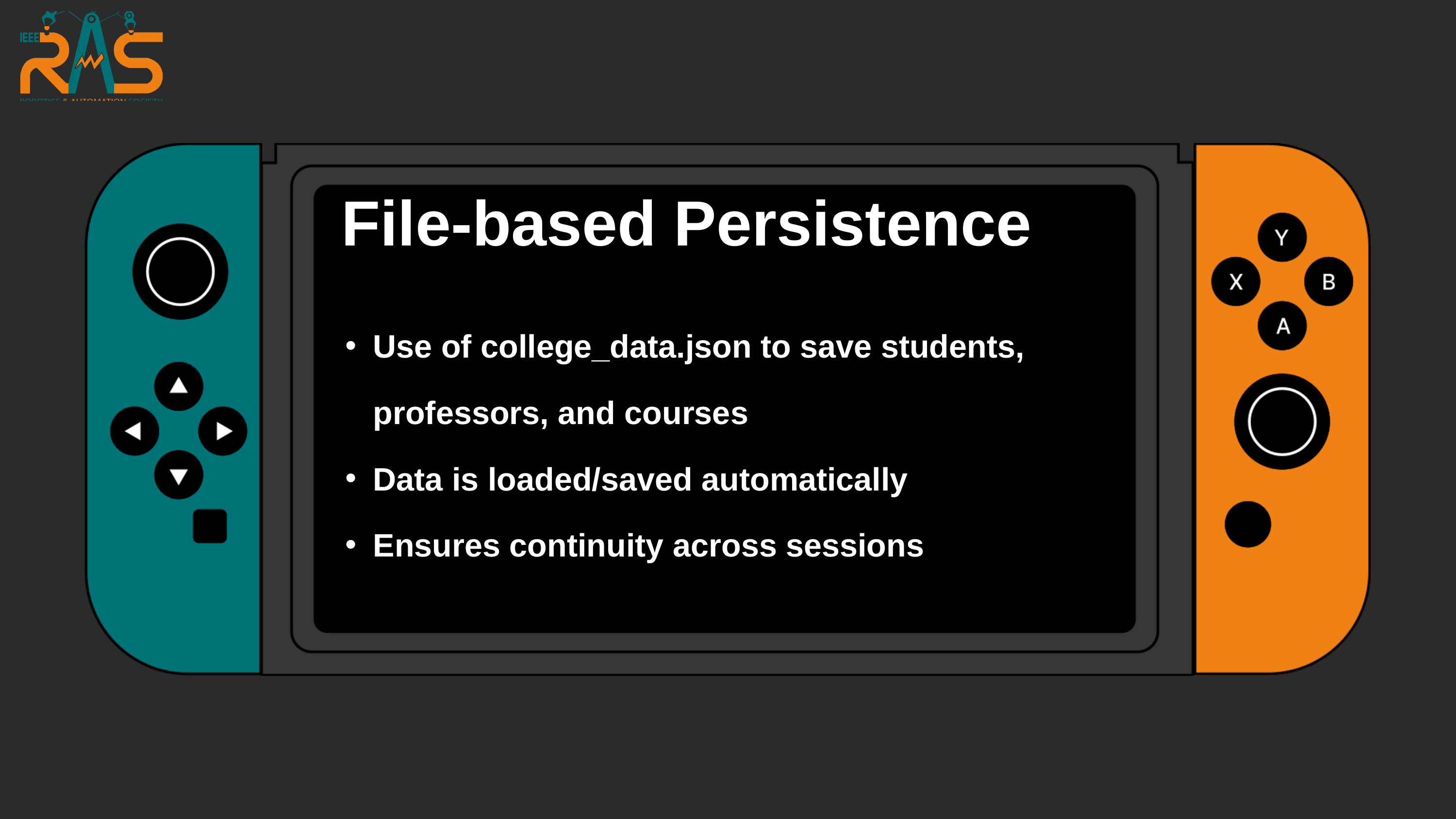

File-based Persistence

Use of college_data.json to save students, professors, and courses
Data is loaded/saved automatically
Ensures continuity across sessions